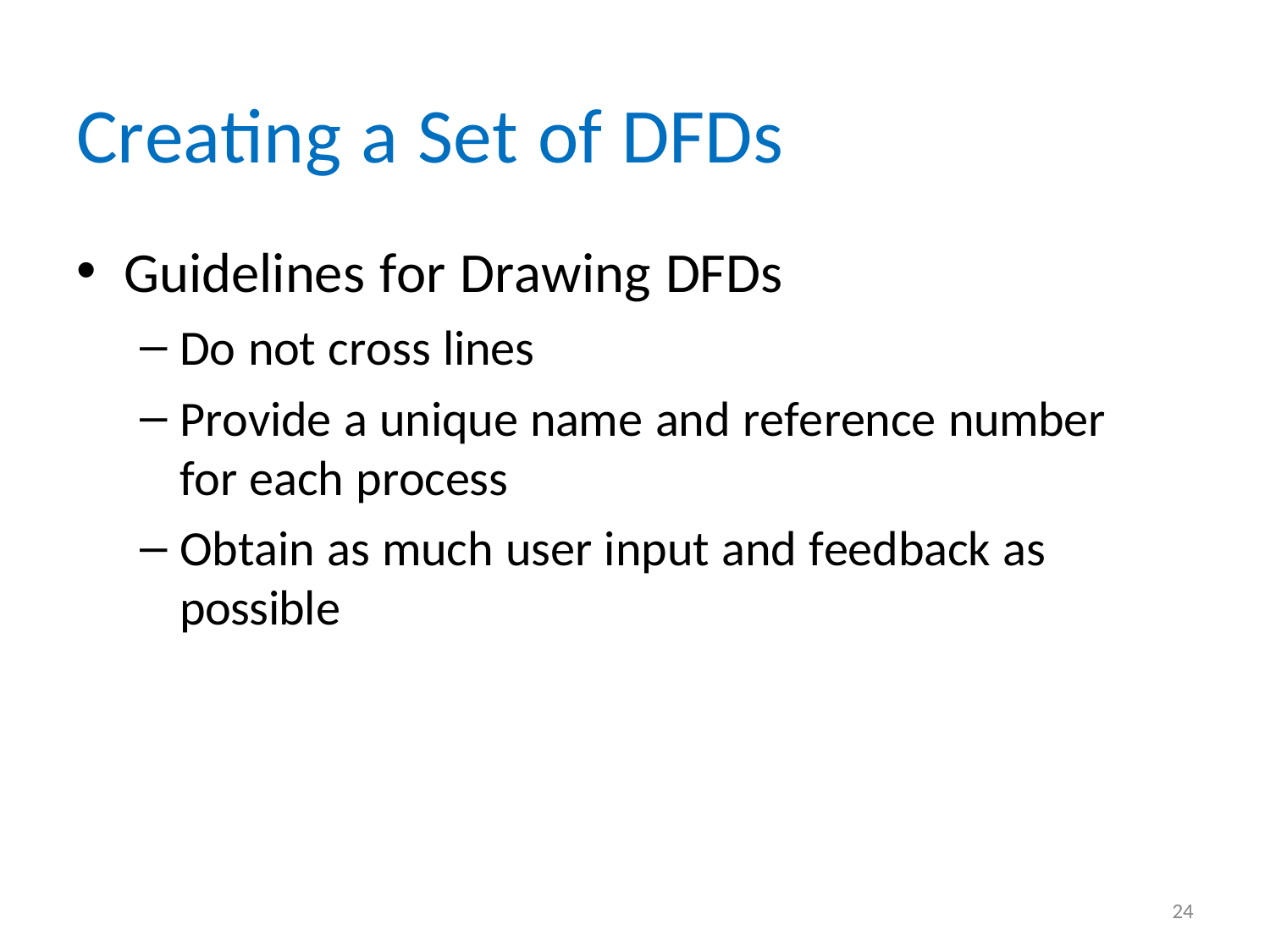

# Creating a Set of DFDs
Guidelines for Drawing DFDs
Do not cross lines
Provide a unique name and reference number for each process
Obtain as much user input and feedback as
possible
24